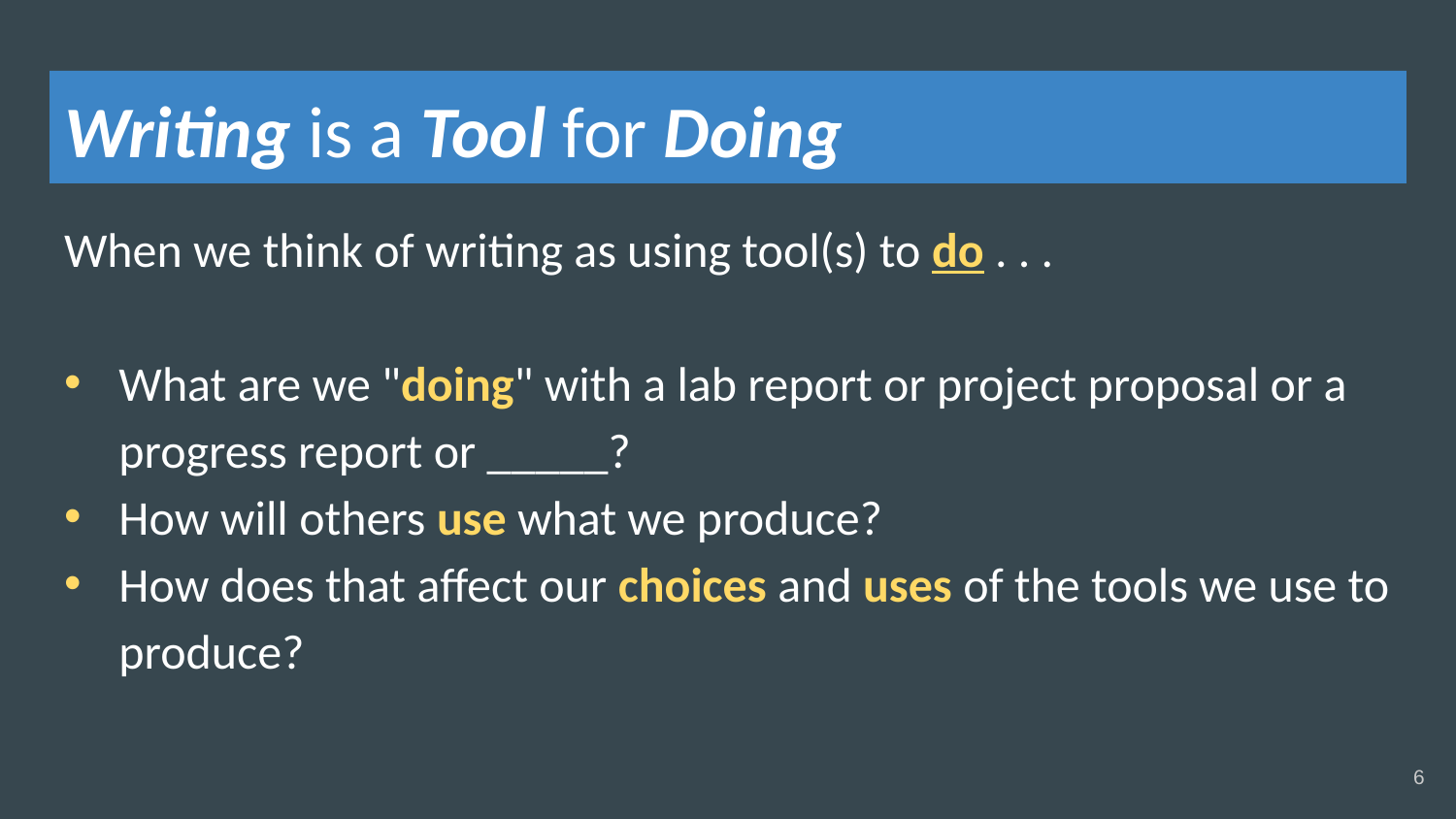

# Writing is a Tool for Doing
When we think of writing as using tool(s) to do . . .

What are we "doing" with a lab report or project proposal or a progress report or _____?
How will others use what we produce?
How does that affect our choices and uses of the tools we use to produce?

6